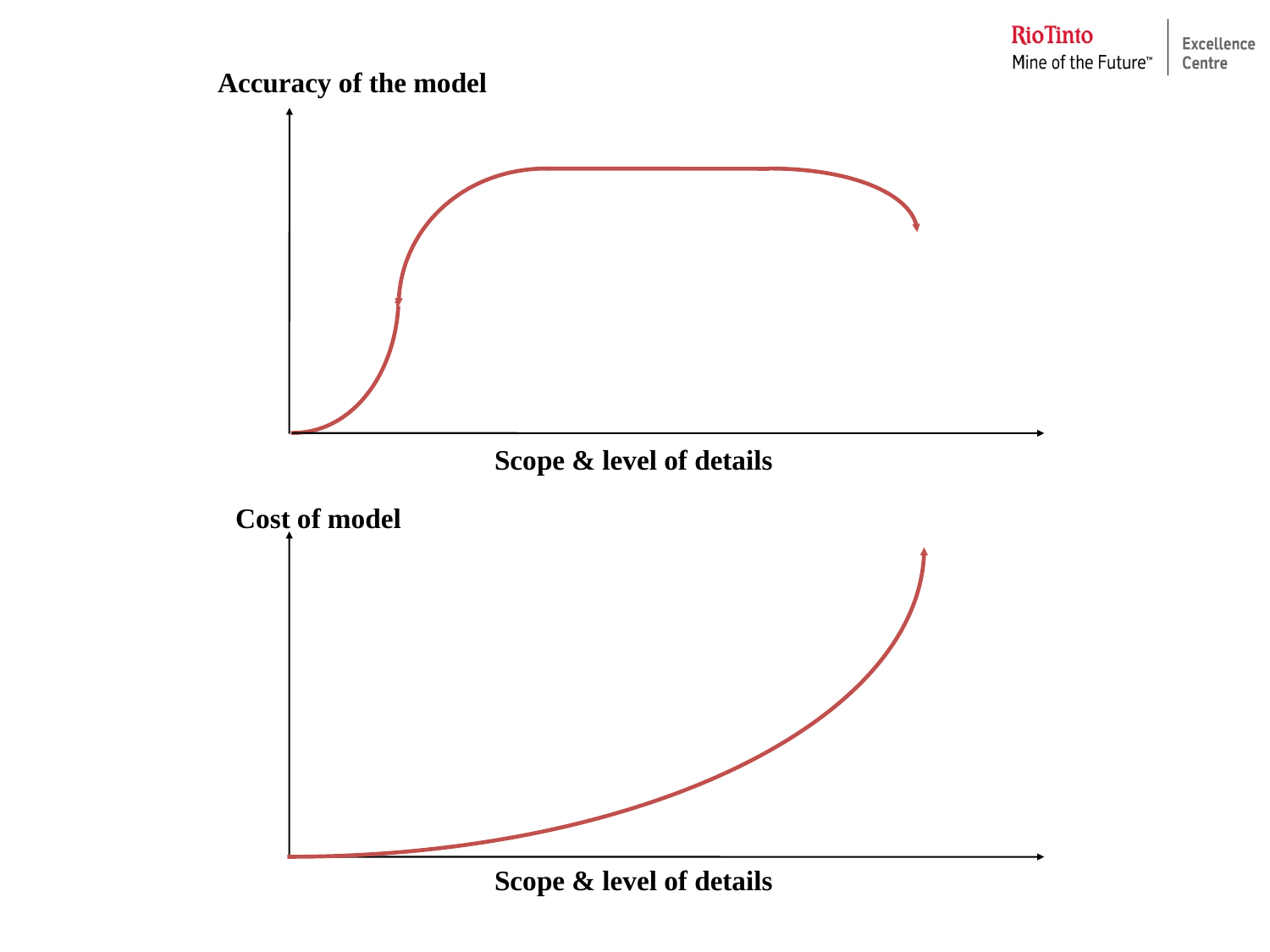

Accuracy of the model

Scope & level of details
Cost of model

Scope & level of details